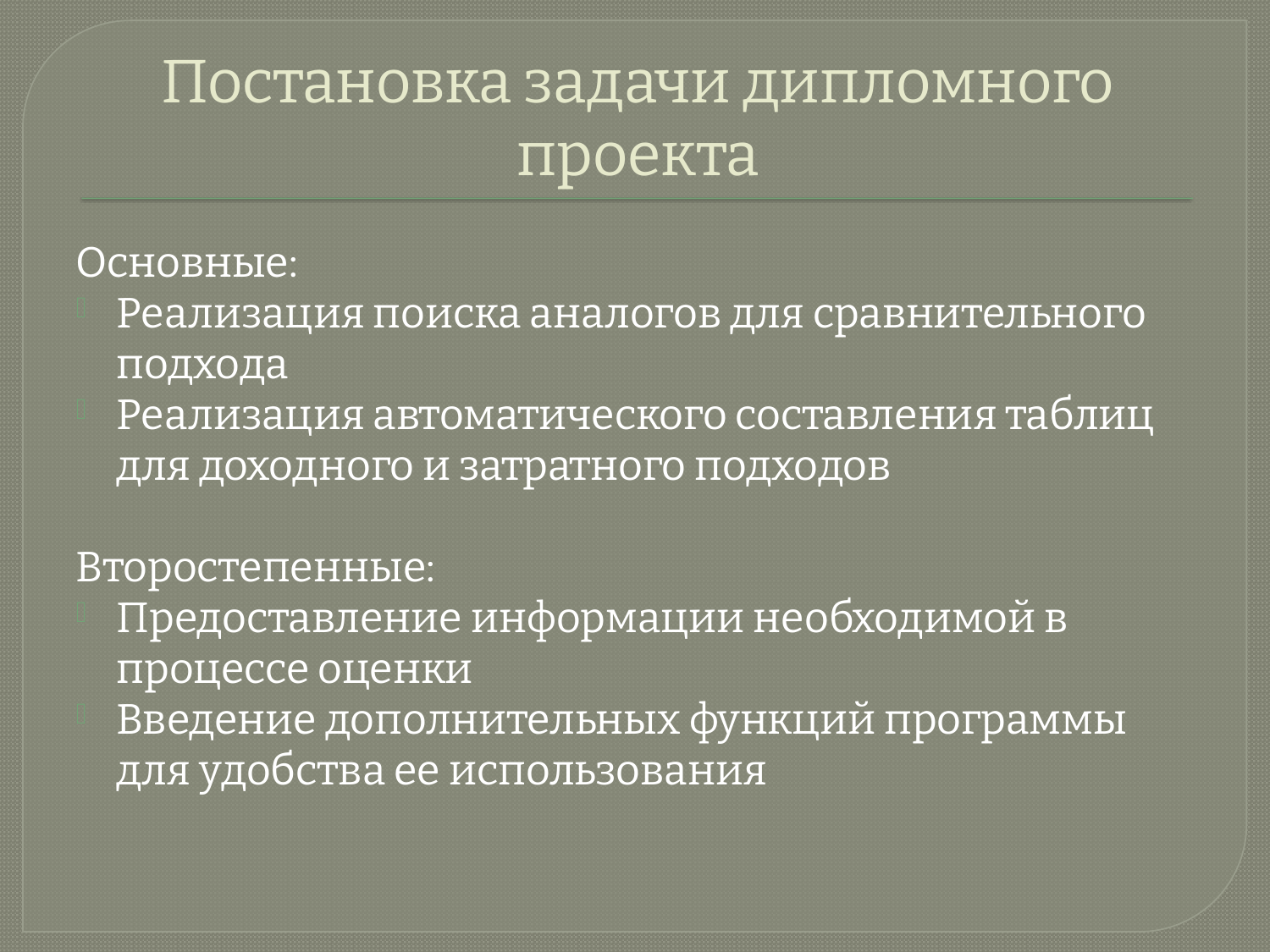

# Постановка задачи дипломного проекта
Основные:
Реализация поиска аналогов для сравнительного подхода
Реализация автоматического составления таблиц для доходного и затратного подходов

Второстепенные:
Предоставление информации необходимой в процессе оценки
Введение дополнительных функций программы для удобства ее использования